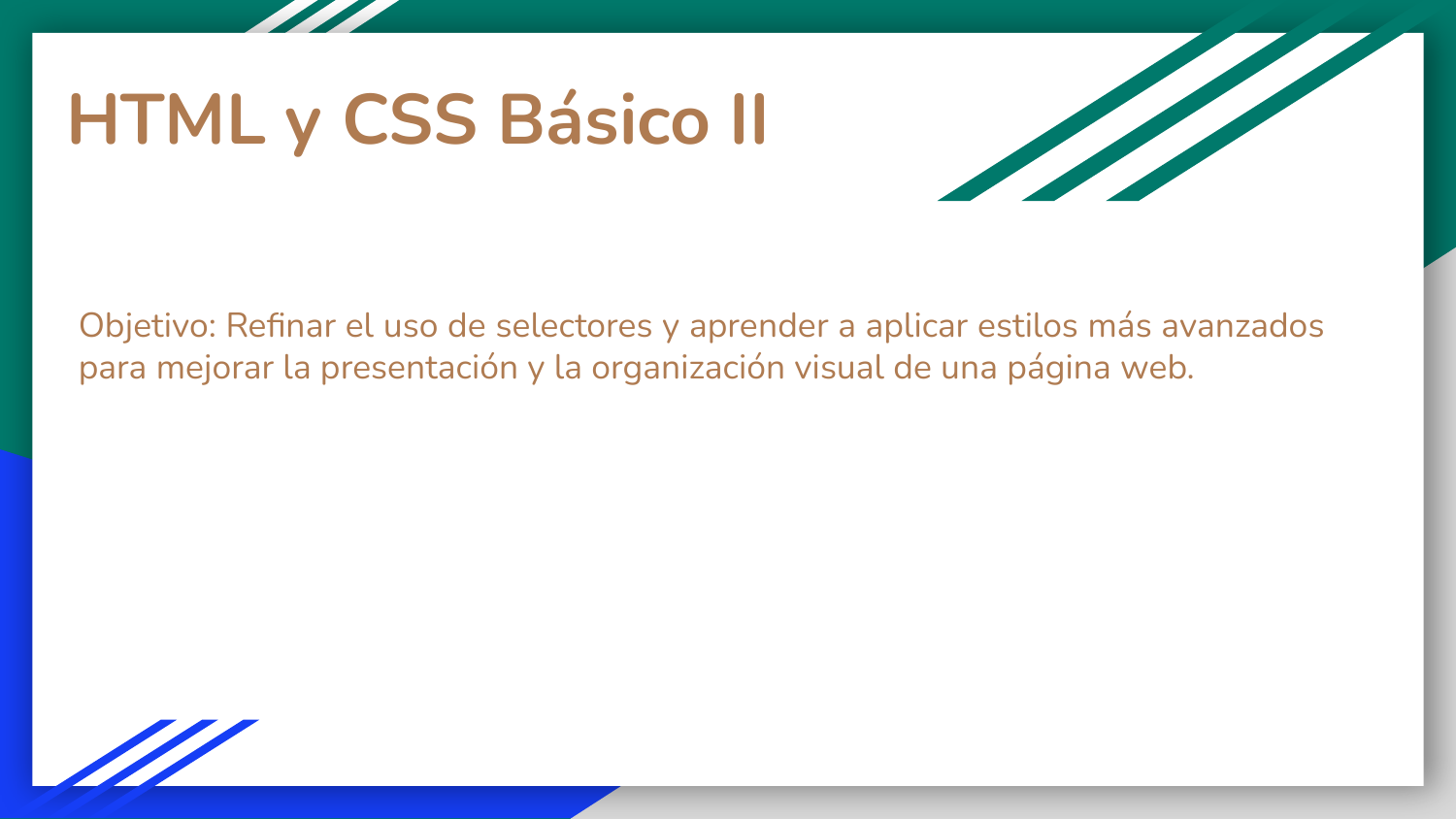

HTML y CSS Básico II

# Objetivo: Refinar el uso de selectores y aprender a aplicar estilos más avanzados para mejorar la presentación y la organización visual de una página web.